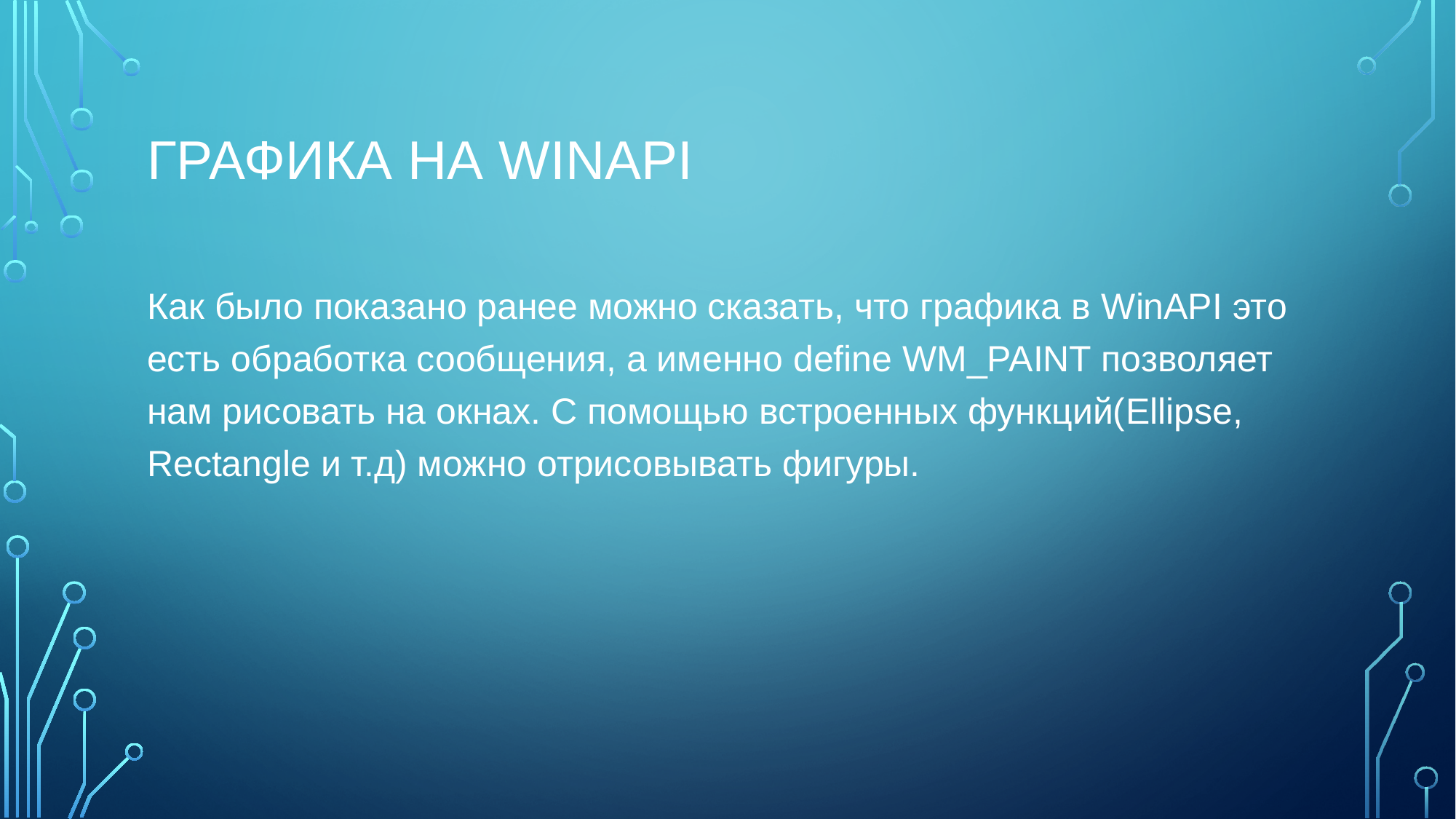

# Графика на winapi
Как было показано ранее можно сказать, что графика в WinAPI это есть обработка сообщения, а именно define WM_PAINT позволяет нам рисовать на окнах. С помощью встроенных функций(Ellipse, Rectangle и т.д) можно отрисовывать фигуры.